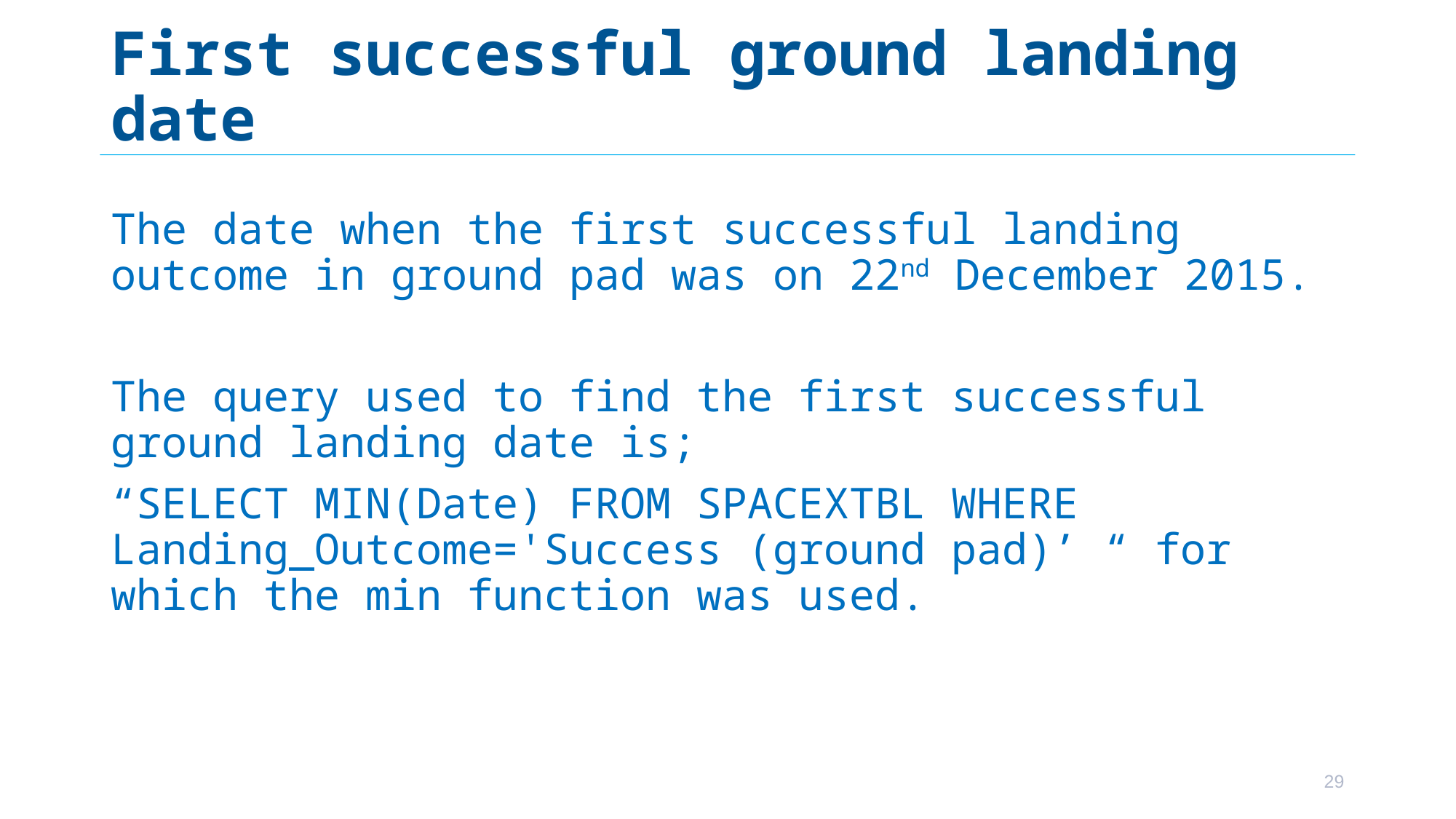

# First successful ground landing date
The date when the first successful landing outcome in ground pad was on 22nd December 2015.

The query used to find the first successful ground landing date is;
“SELECT MIN(Date) FROM SPACEXTBL WHERE Landing_Outcome='Success (ground pad)’ “ for which the min function was used.
29